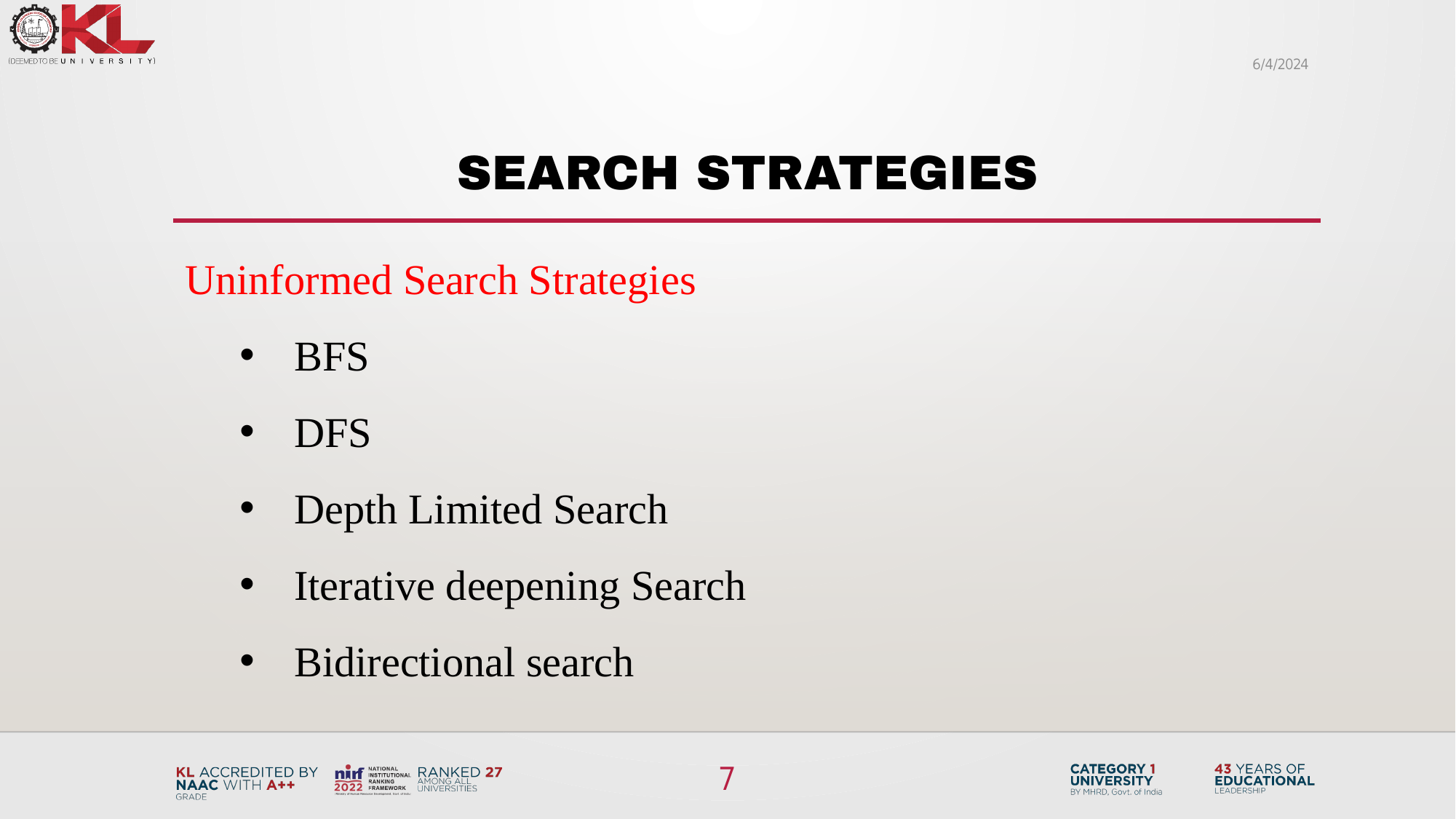

6/4/2024
# Search Strategies
Uninformed Search Strategies
BFS
DFS
Depth Limited Search
Iterative deepening Search
Bidirectional search
7